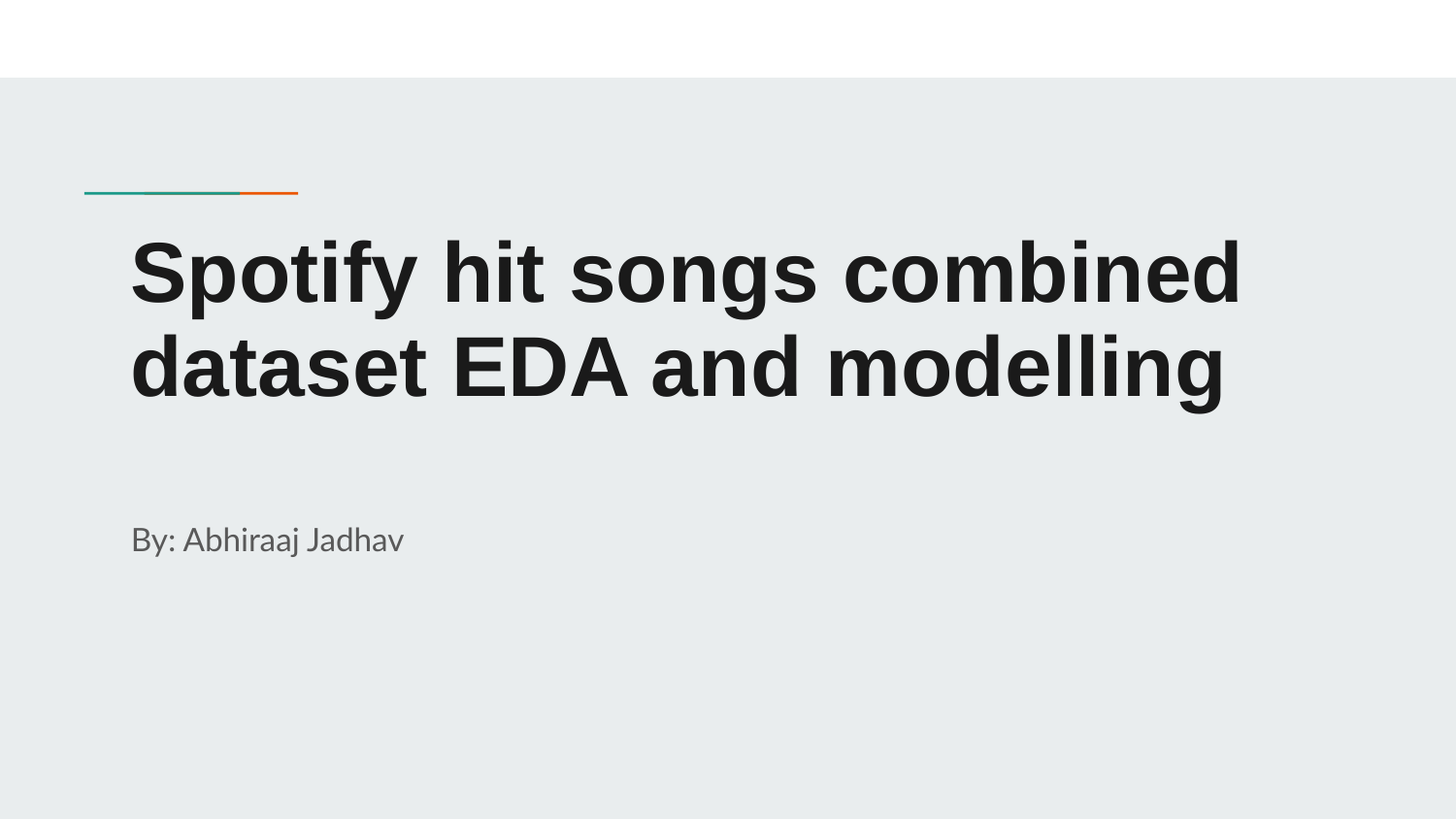

# Spotify hit songs combined dataset EDA and modelling
By: Abhiraaj Jadhav